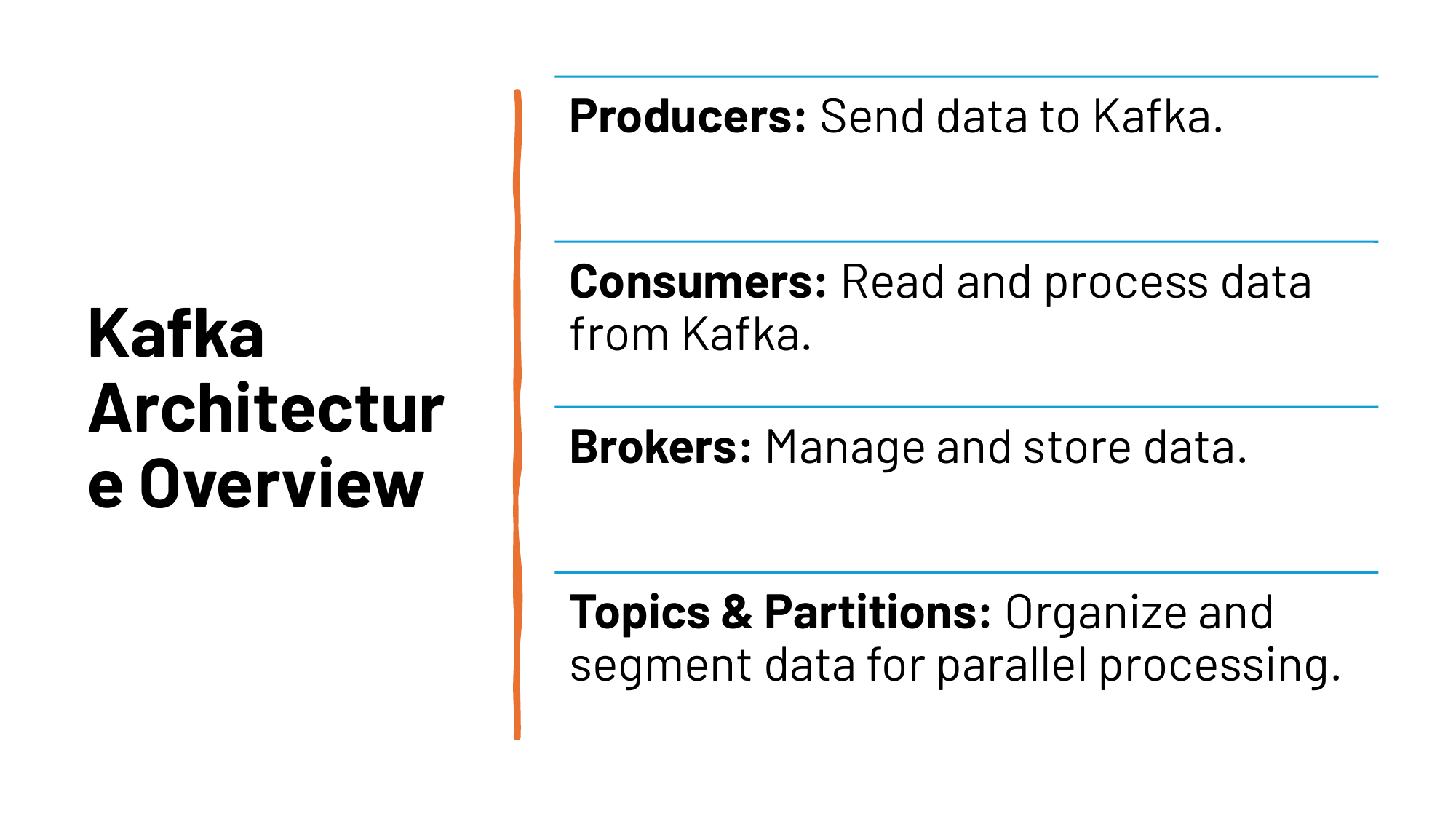

Producers: Send data to Kafka.
Consumers: Read and process data from Kafka.
Brokers: Manage and store data.
Topics & Partitions: Organize and segment data for parallel processing.
# Kafka Architecture Overview